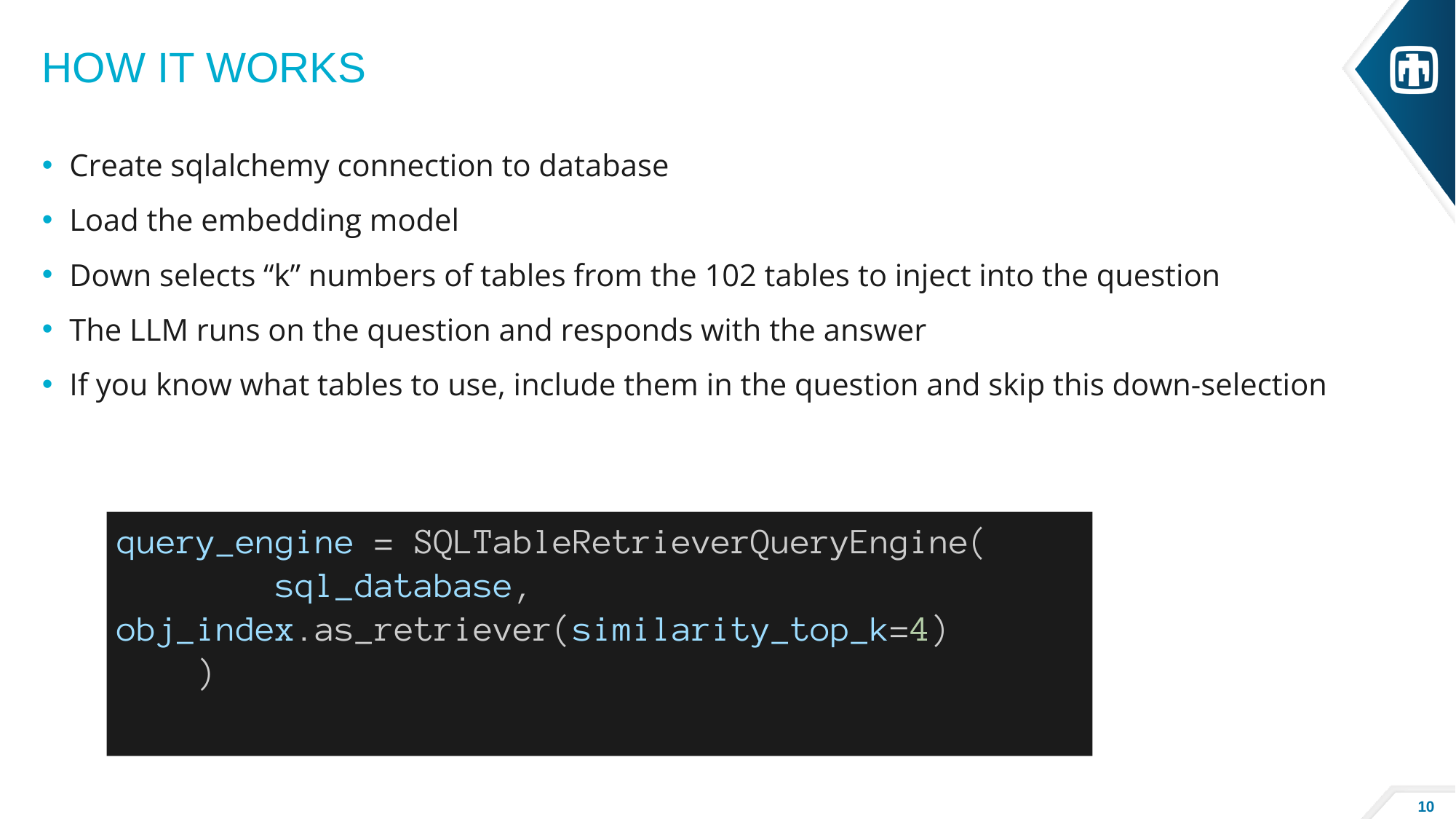

# How it works
Create sqlalchemy connection to database
Load the embedding model
Down selects “k” numbers of tables from the 102 tables to inject into the question
The LLM runs on the question and responds with the answer
If you know what tables to use, include them in the question and skip this down-selection

query_engine = SQLTableRetrieverQueryEngine(
        sql_database, obj_index.as_retriever(similarity_top_k=4)
    )

10